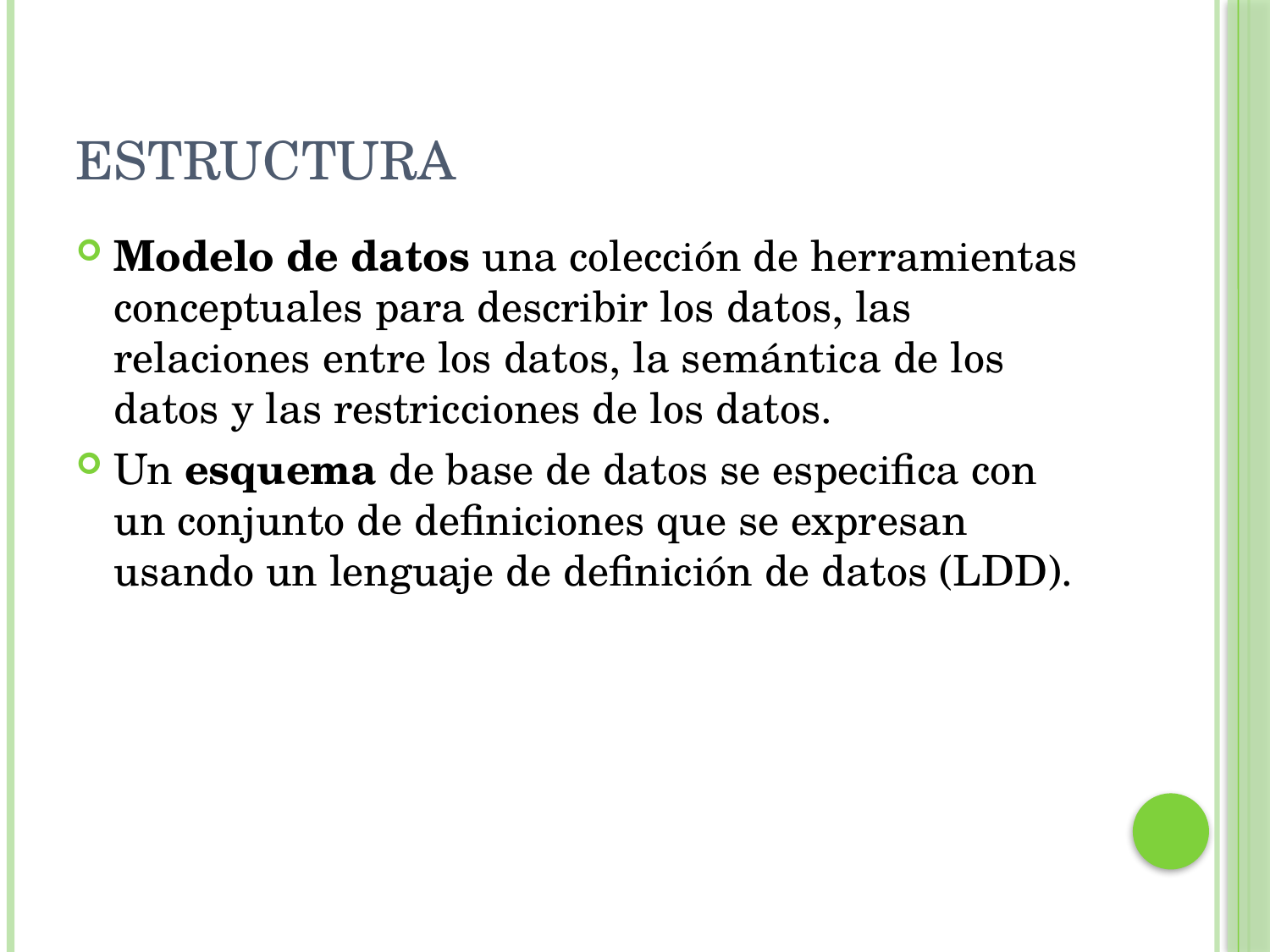

# Estructura
Modelo de datos una colección de herramientas conceptuales para describir los datos, las relaciones entre los datos, la semántica de los datos y las restricciones de los datos.
Un esquema de base de datos se especifica con un conjunto de definiciones que se expresan usando un lenguaje de definición de datos (LDD).